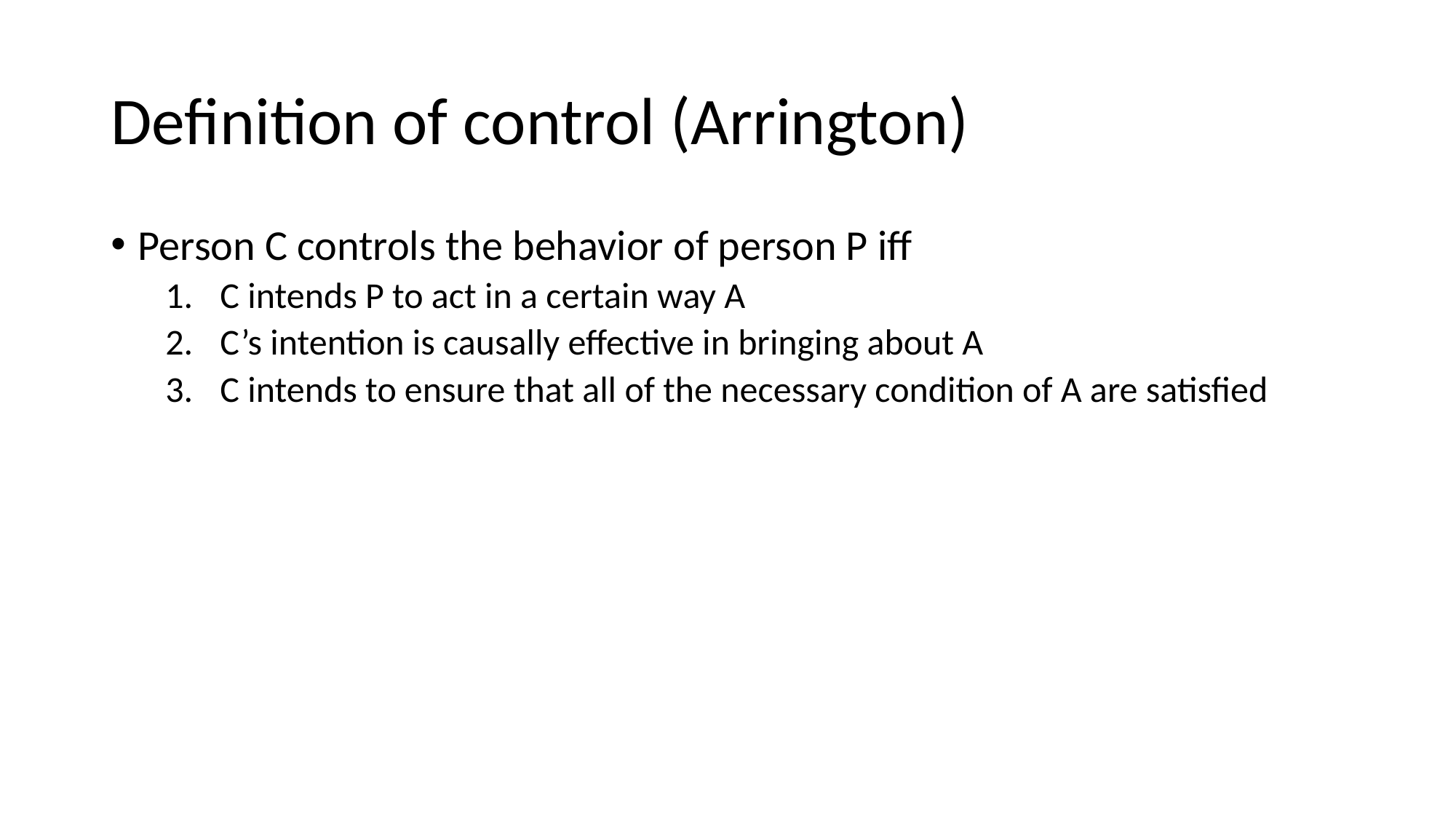

# Definition of control (Arrington)
Person C controls the behavior of person P iff
C intends P to act in a certain way A
C’s intention is causally effective in bringing about A
C intends to ensure that all of the necessary condition of A are satisfied